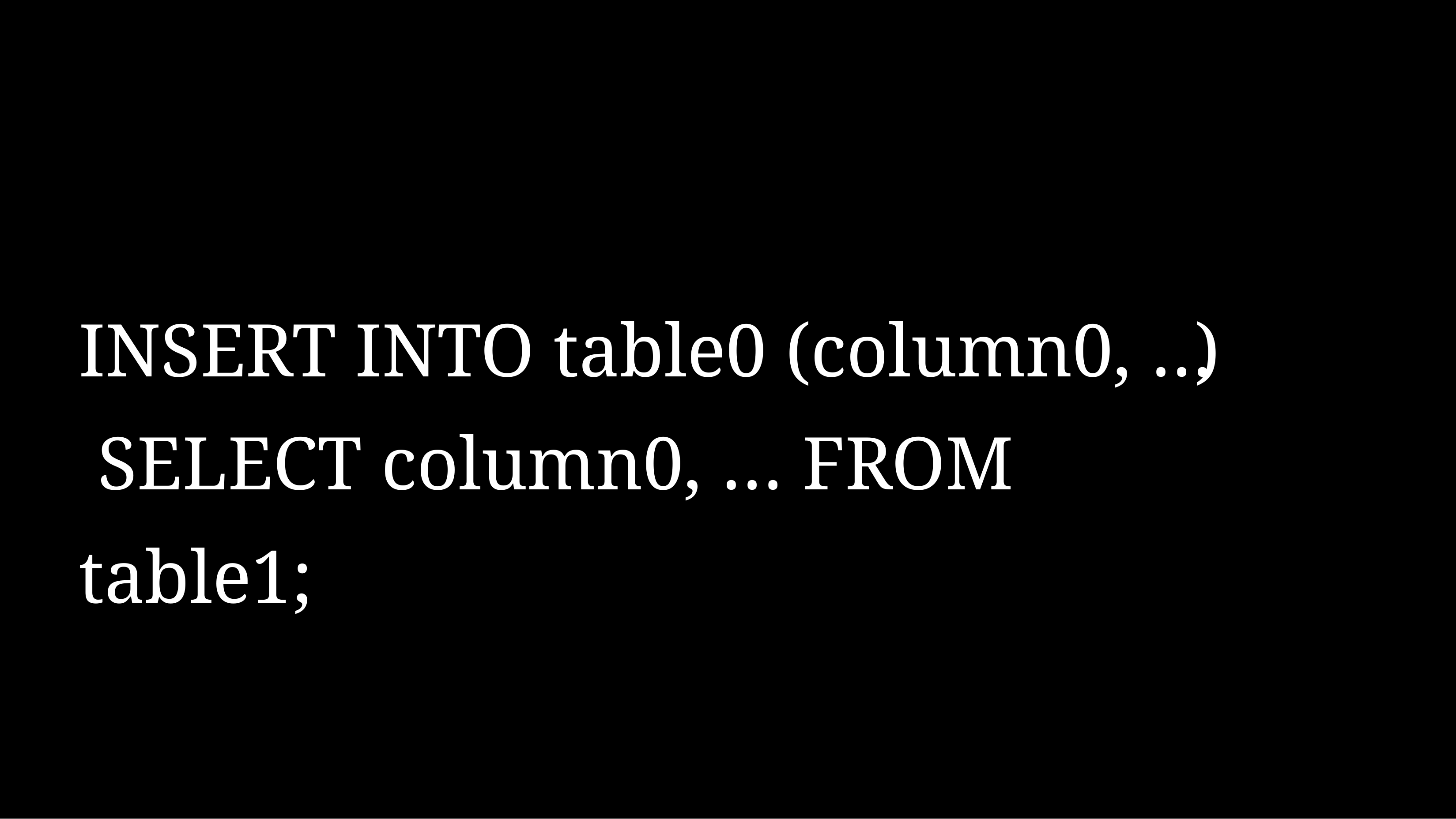

# INSERT INTO table0 (column0, …)  SELECT column0, … FROM table1;